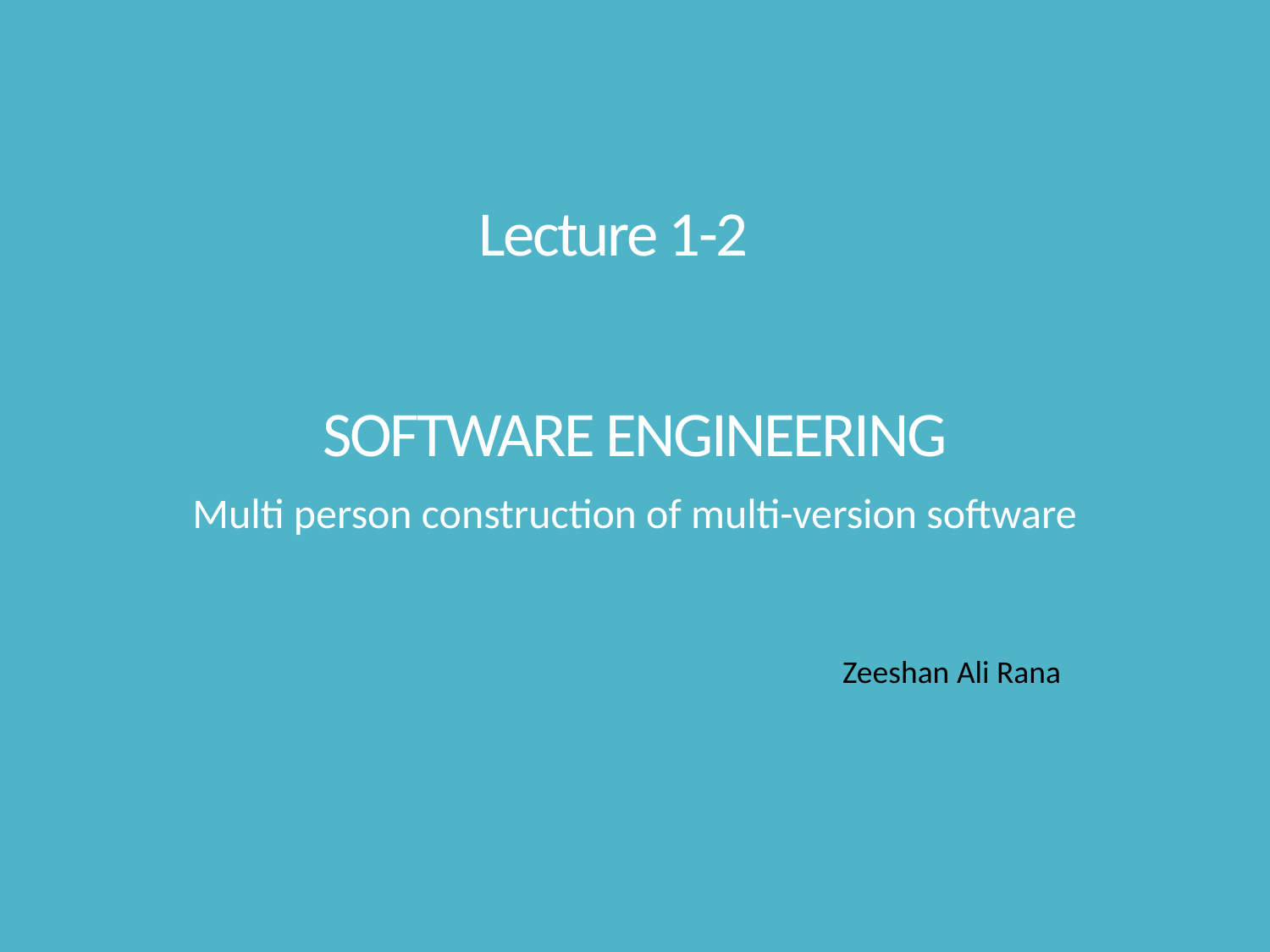

# Lecture 1-2
SOFTWARE ENGINEERING
Multi person construction of multi-version software

Zeeshan Ali Rana